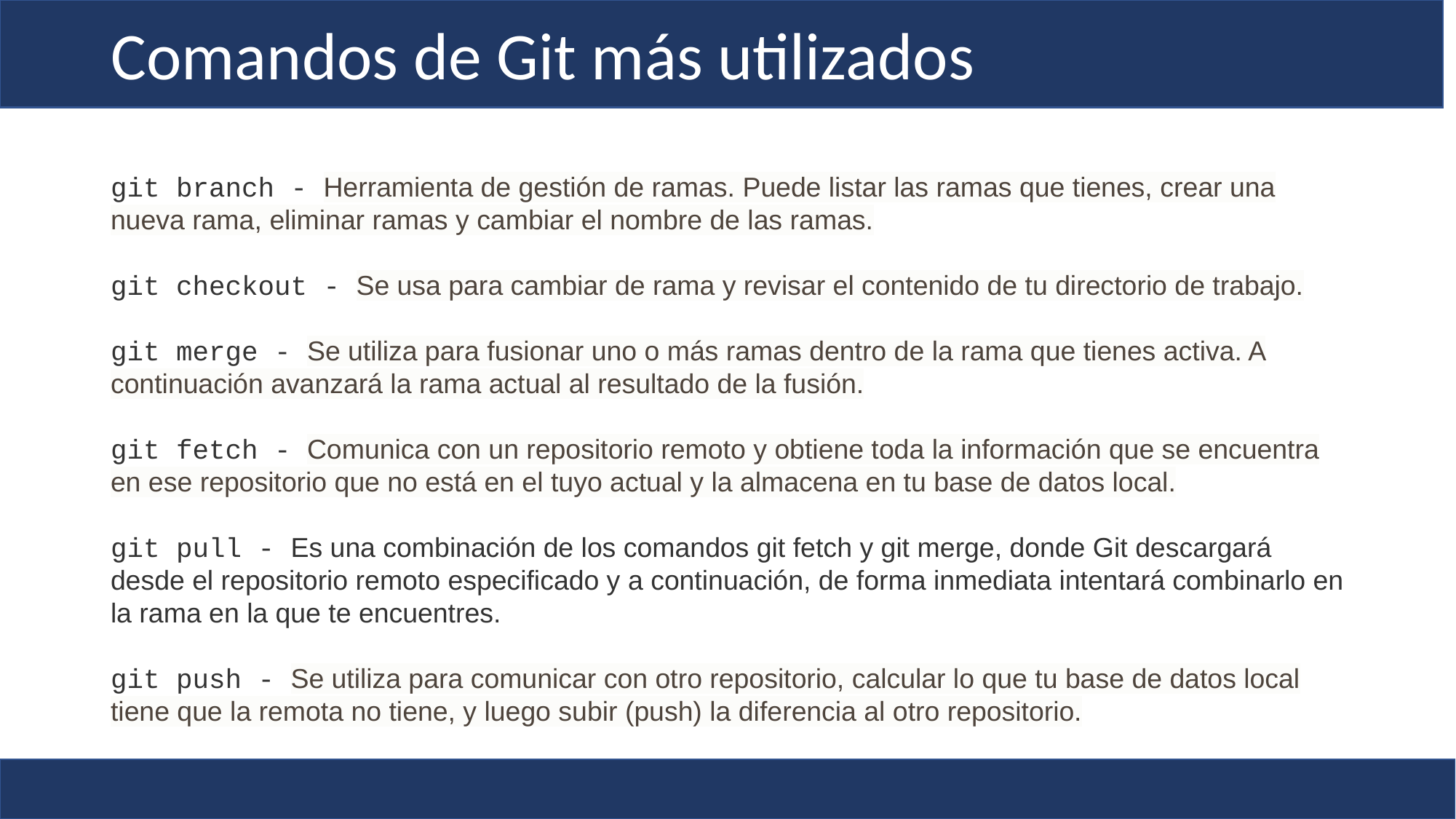

# Comandos de Git más utilizados
git branch - Herramienta de gestión de ramas. Puede listar las ramas que tienes, crear una nueva rama, eliminar ramas y cambiar el nombre de las ramas.

git checkout - Se usa para cambiar de rama y revisar el contenido de tu directorio de trabajo.

git merge - Se utiliza para fusionar uno o más ramas dentro de la rama que tienes activa. A continuación avanzará la rama actual al resultado de la fusión.

git fetch - Comunica con un repositorio remoto y obtiene toda la información que se encuentra en ese repositorio que no está en el tuyo actual y la almacena en tu base de datos local.

git pull - Es una combinación de los comandos git fetch y git merge, donde Git descargará desde el repositorio remoto especificado y a continuación, de forma inmediata intentará combinarlo en la rama en la que te encuentres.

git push - Se utiliza para comunicar con otro repositorio, calcular lo que tu base de datos local tiene que la remota no tiene, y luego subir (push) la diferencia al otro repositorio.